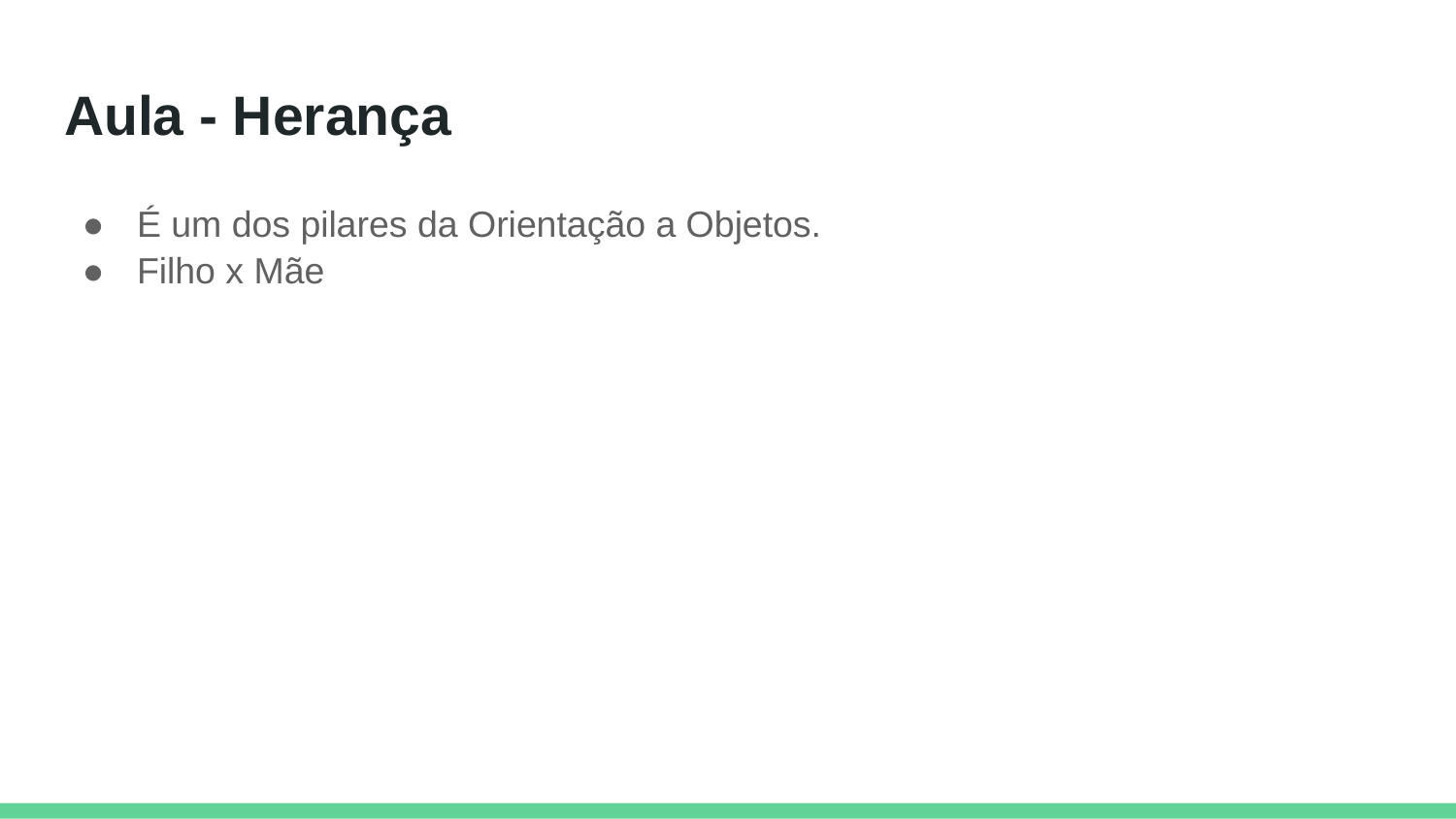

# Aula - Herança
É um dos pilares da Orientação a Objetos.
Filho x Mãe